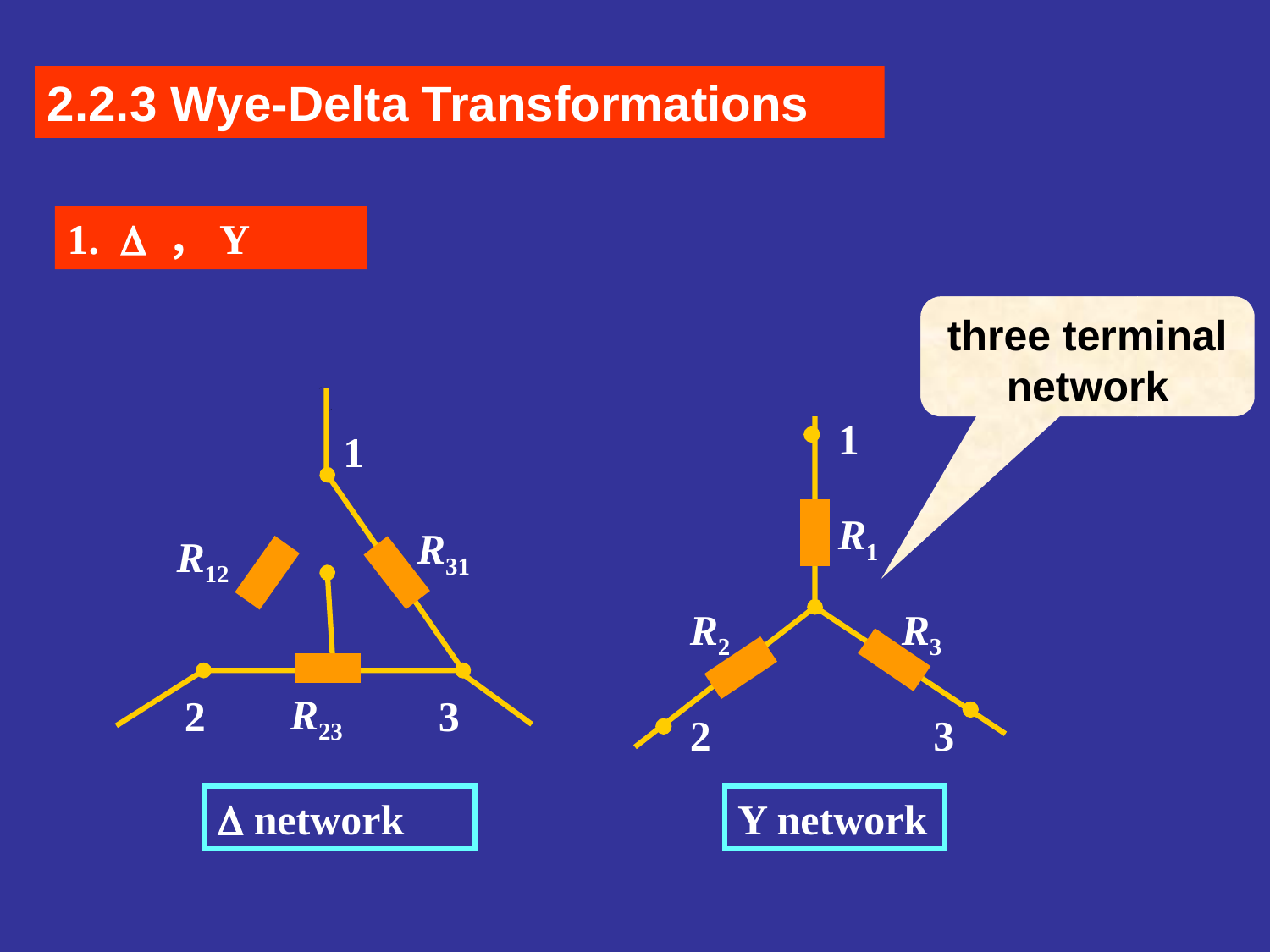

2.2.3 Wye-Delta Transformations
1.  Δ ，Y
three terminal network

1

R31
R12

R23
2
3
1

R1
R2
R3

2
3

Δ network
Y network